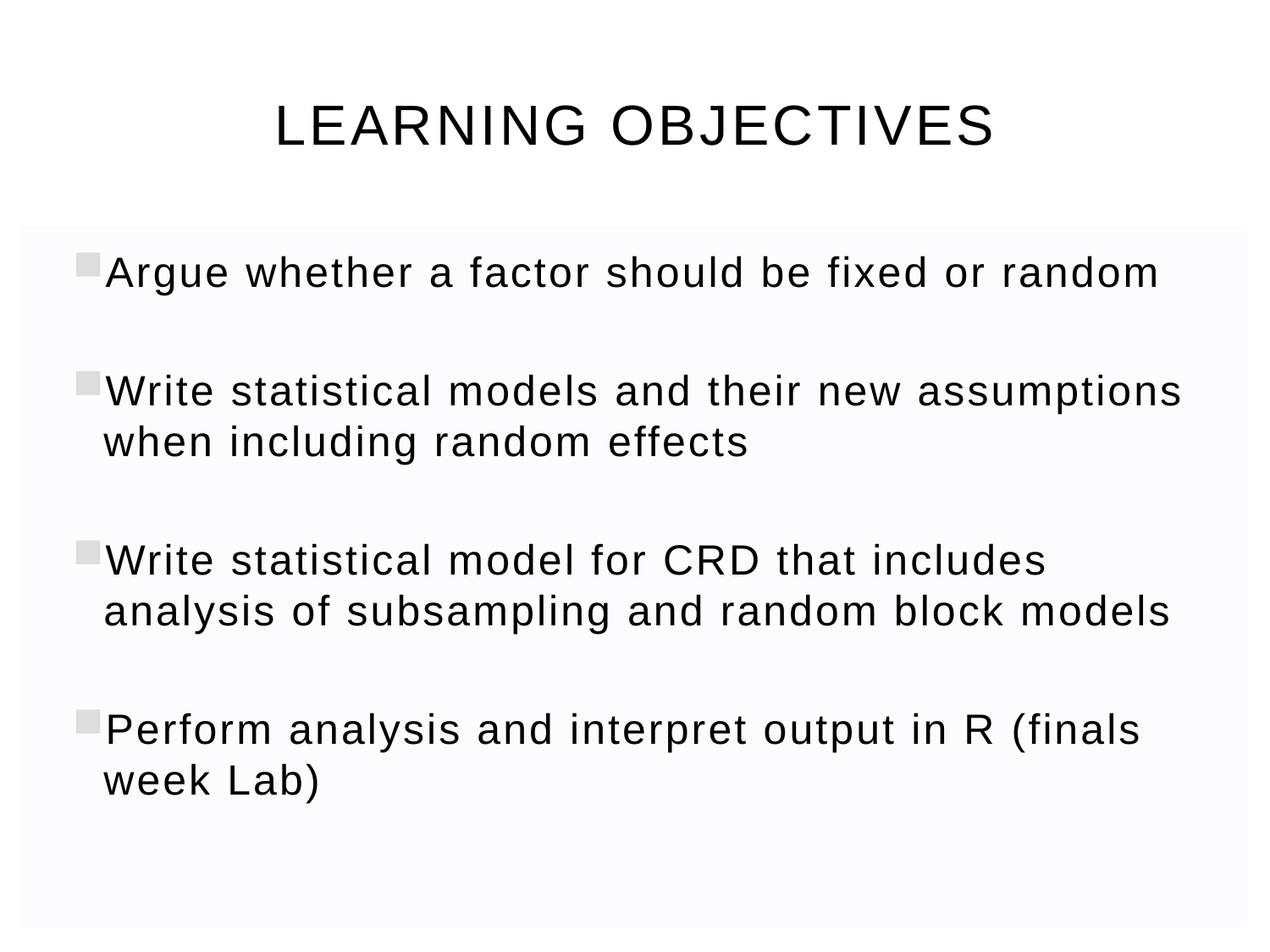

# Learning objectives
Argue whether a factor should be fixed or random

Write statistical models and their new assumptions when including random effects

Write statistical model for CRD that includes analysis of subsampling and random block models

Perform analysis and interpret output in R (finals week Lab)